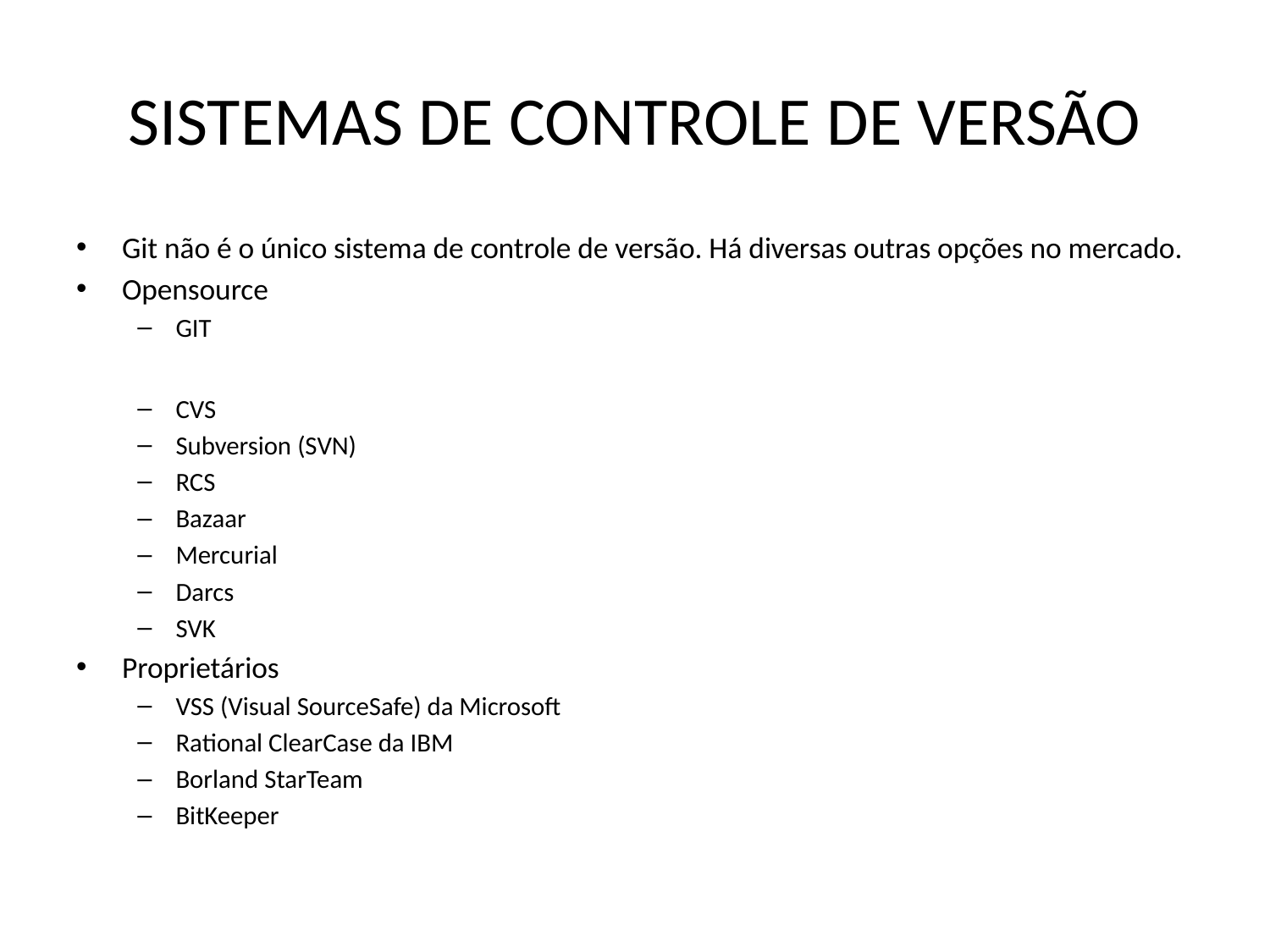

# SISTEMAS DE CONTROLE DE VERSÃO
Git não é o único sistema de controle de versão. Há diversas outras opções no mercado.
Opensource
GIT

CVS
Subversion (SVN)
RCS
Bazaar
Mercurial
Darcs
SVK
Proprietários
VSS (Visual SourceSafe) da Microsoft
Rational ClearCase da IBM
Borland StarTeam
BitKeeper